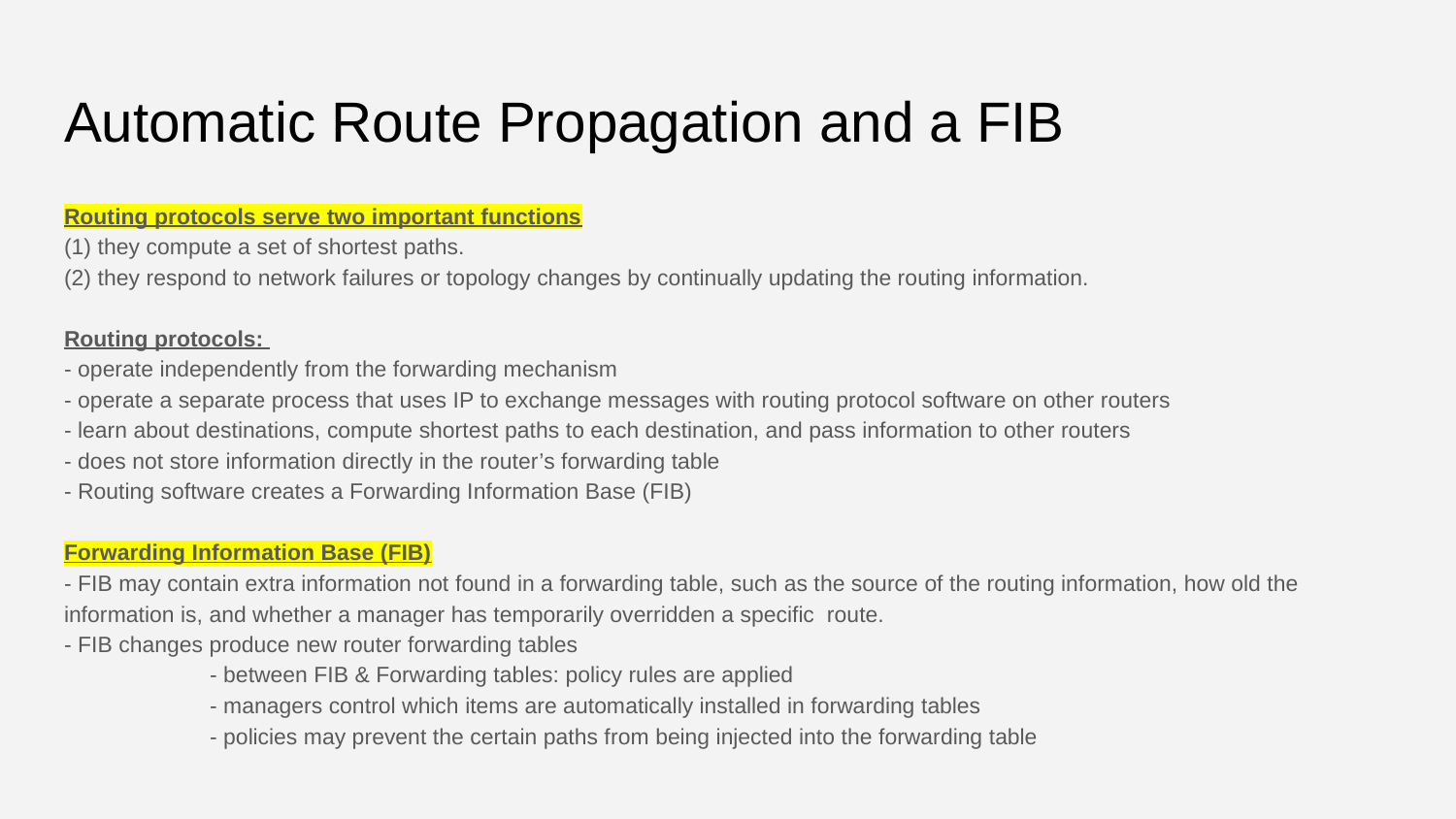

# Automatic Route Propagation and a FIB
Routing protocols serve two important functions
(1) they compute a set of shortest paths.
(2) they respond to network failures or topology changes by continually updating the routing information.
Routing protocols:
- operate independently from the forwarding mechanism
- operate a separate process that uses IP to exchange messages with routing protocol software on other routers
- learn about destinations, compute shortest paths to each destination, and pass information to other routers
- does not store information directly in the router’s forwarding table
- Routing software creates a Forwarding Information Base (FIB)
Forwarding Information Base (FIB)
- FIB may contain extra information not found in a forwarding table, such as the source of the routing information, how old the information is, and whether a manager has temporarily overridden a specific  route.
- FIB changes produce new router forwarding tables
	- between FIB & Forwarding tables: policy rules are applied
	- managers control which items are automatically installed in forwarding tables
	- policies may prevent the certain paths from being injected into the forwarding table